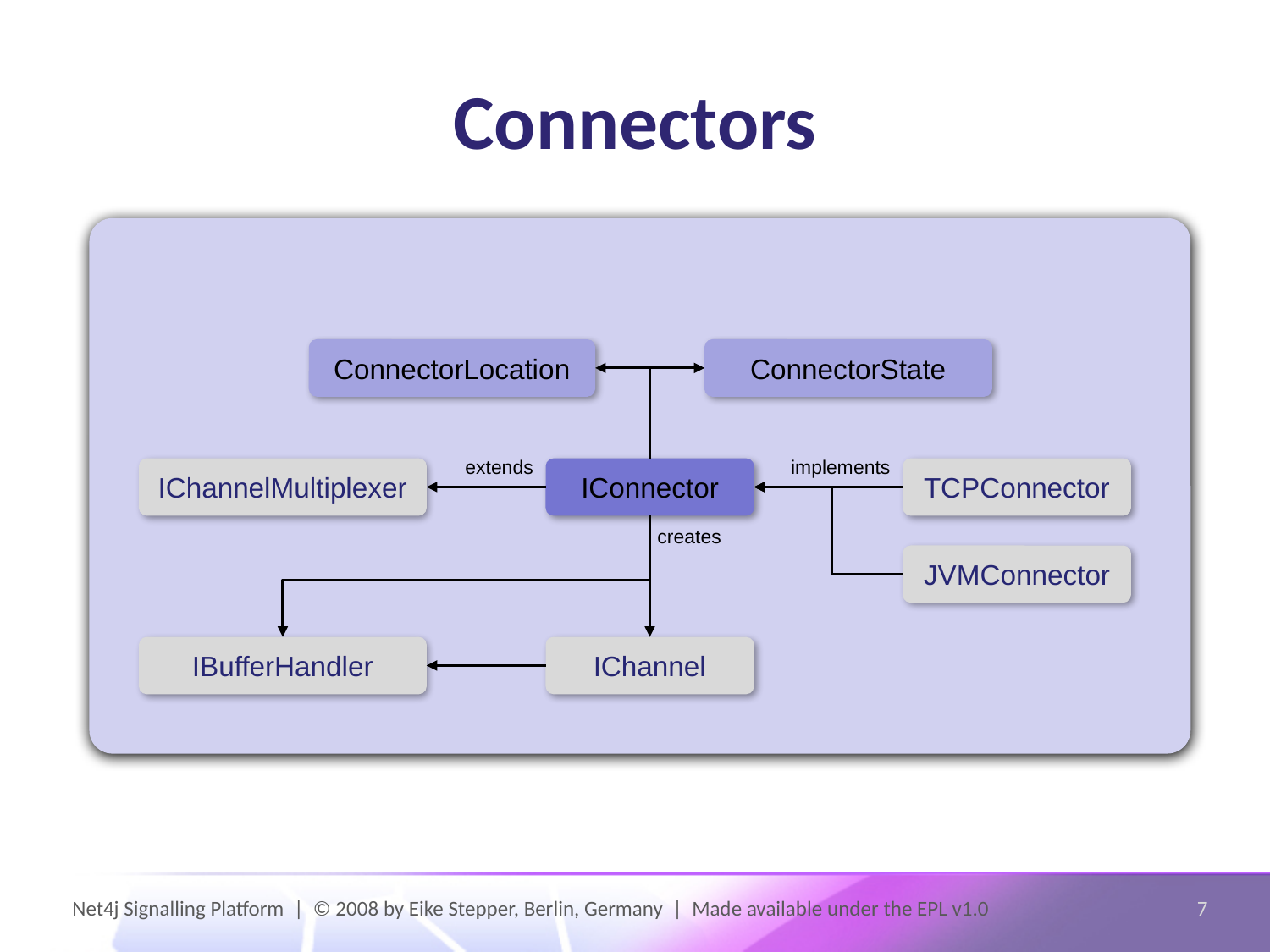

# Connectors

ConnectorLocation
ConnectorState
extends
implements
IChannelMultiplexer
IConnector
TCPConnector
creates
JVMConnector
IBufferHandler
IChannel
Net4j Signalling Platform  |  © 2008 by Eike Stepper, Berlin, Germany  |  Made available under the EPL v1.0
7